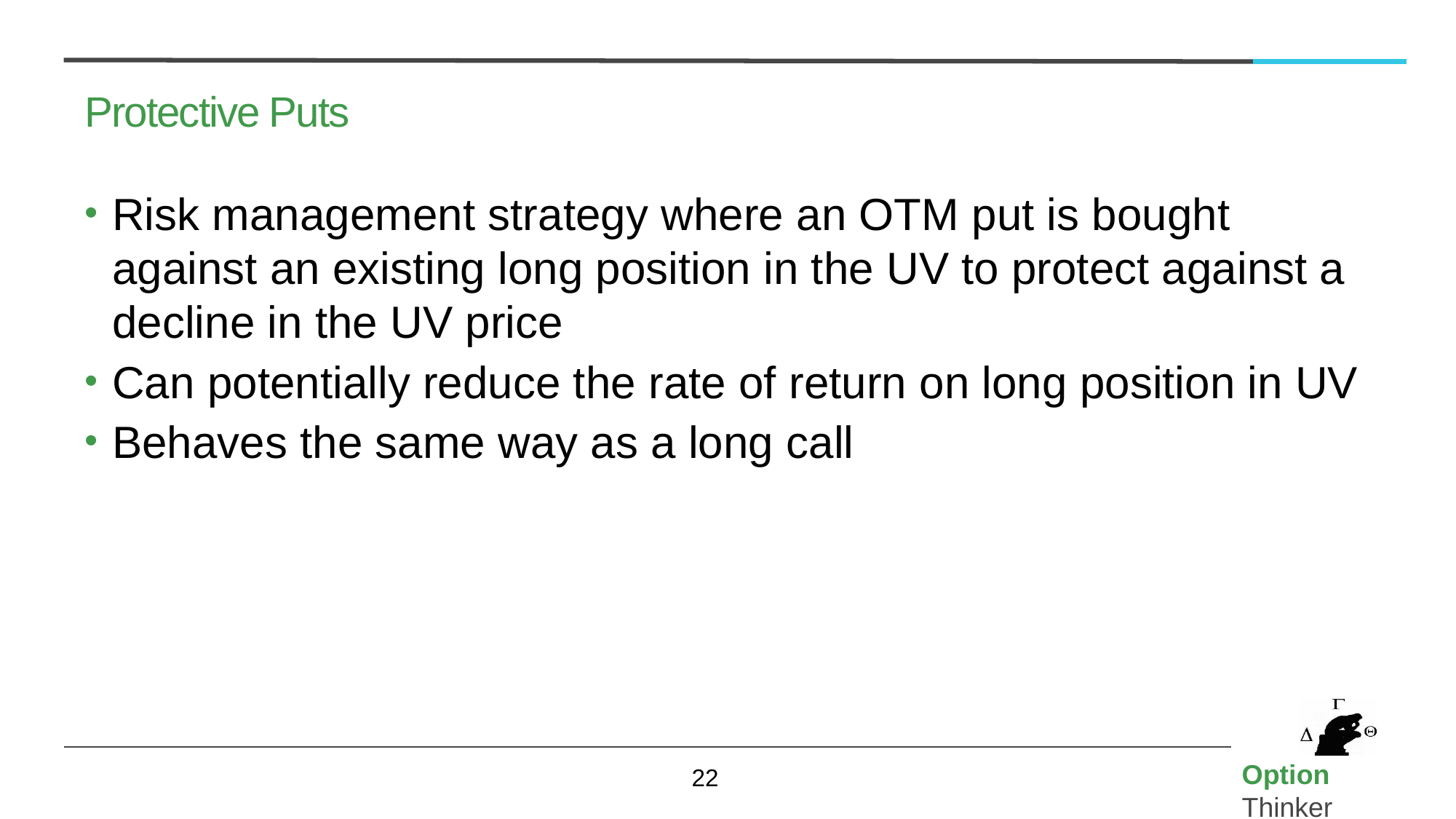

# Protective Puts
Risk management strategy where an OTM put is bought against an existing long position in the UV to protect against a decline in the UV price
Can potentially reduce the rate of return on long position in UV
Behaves the same way as a long call